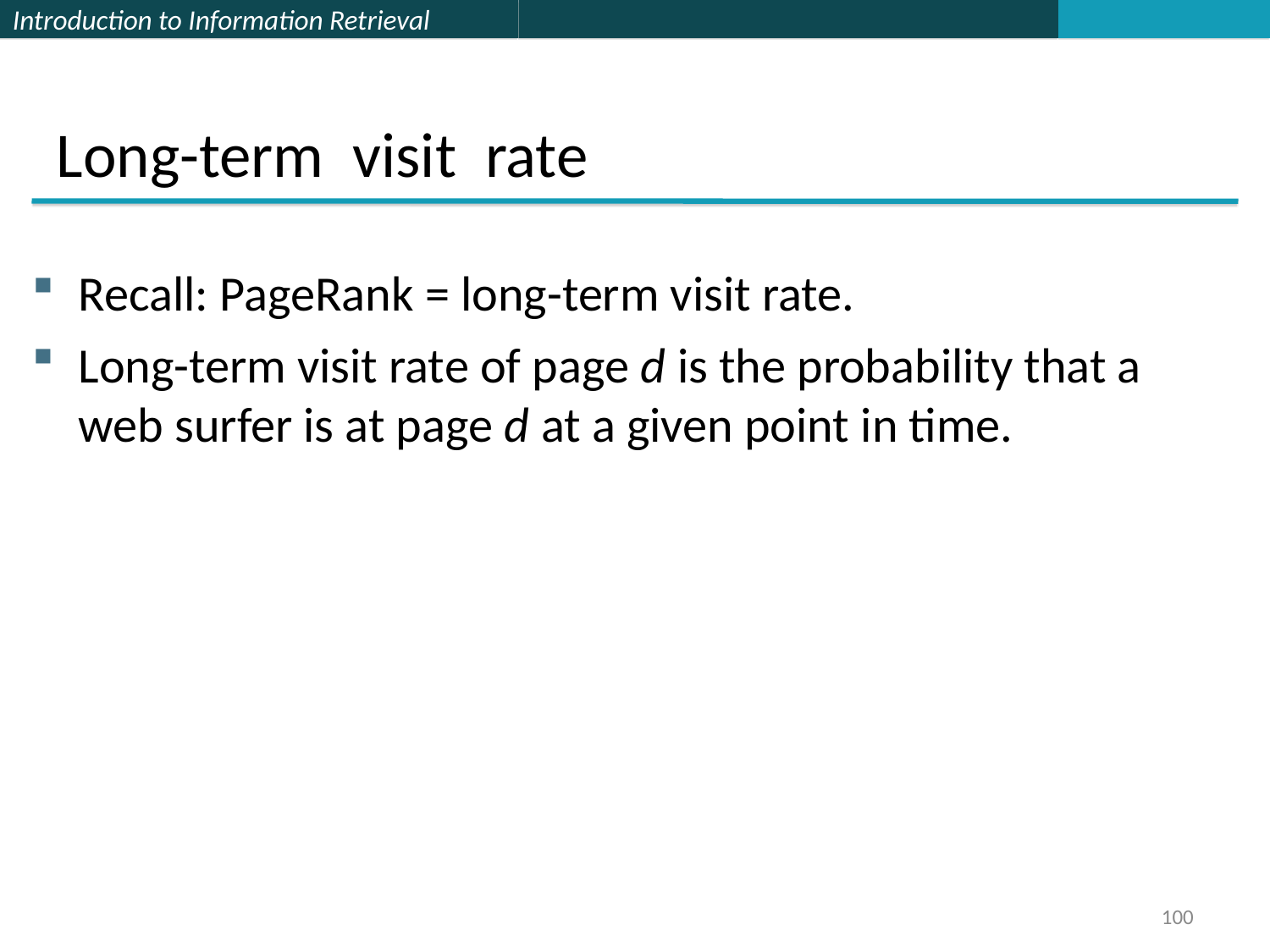

Long-term  visit  rate

Recall: PageRank = long-term visit rate.
Long-term visit rate of page d is the probability that a web surfer is at page d at a given point in time.

100